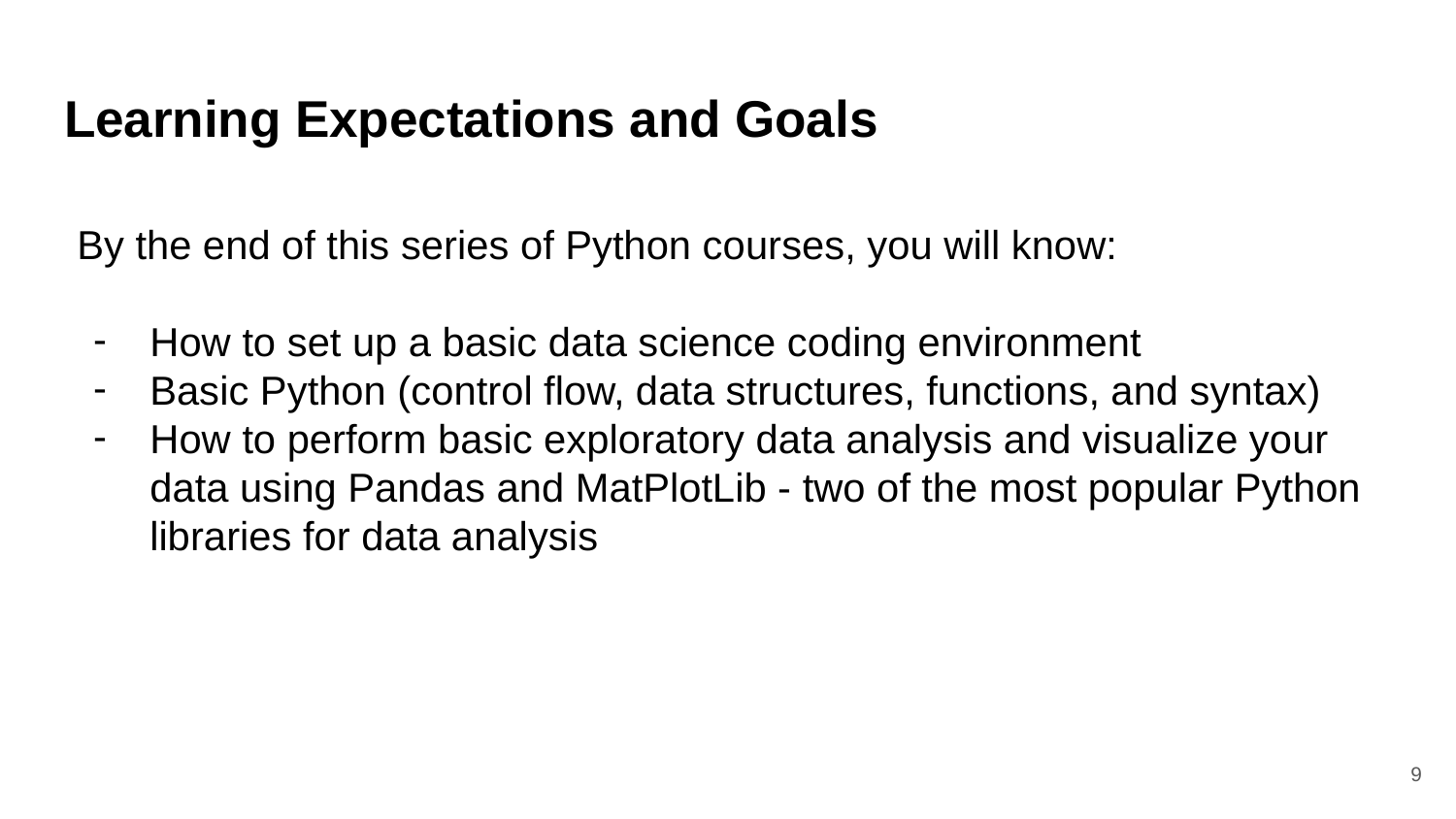

# Learning Expectations and Goals
By the end of this series of Python courses, you will know:

How to set up a basic data science coding environment
Basic Python (control flow, data structures, functions, and syntax)
How to perform basic exploratory data analysis and visualize your data using Pandas and MatPlotLib - two of the most popular Python libraries for data analysis
9